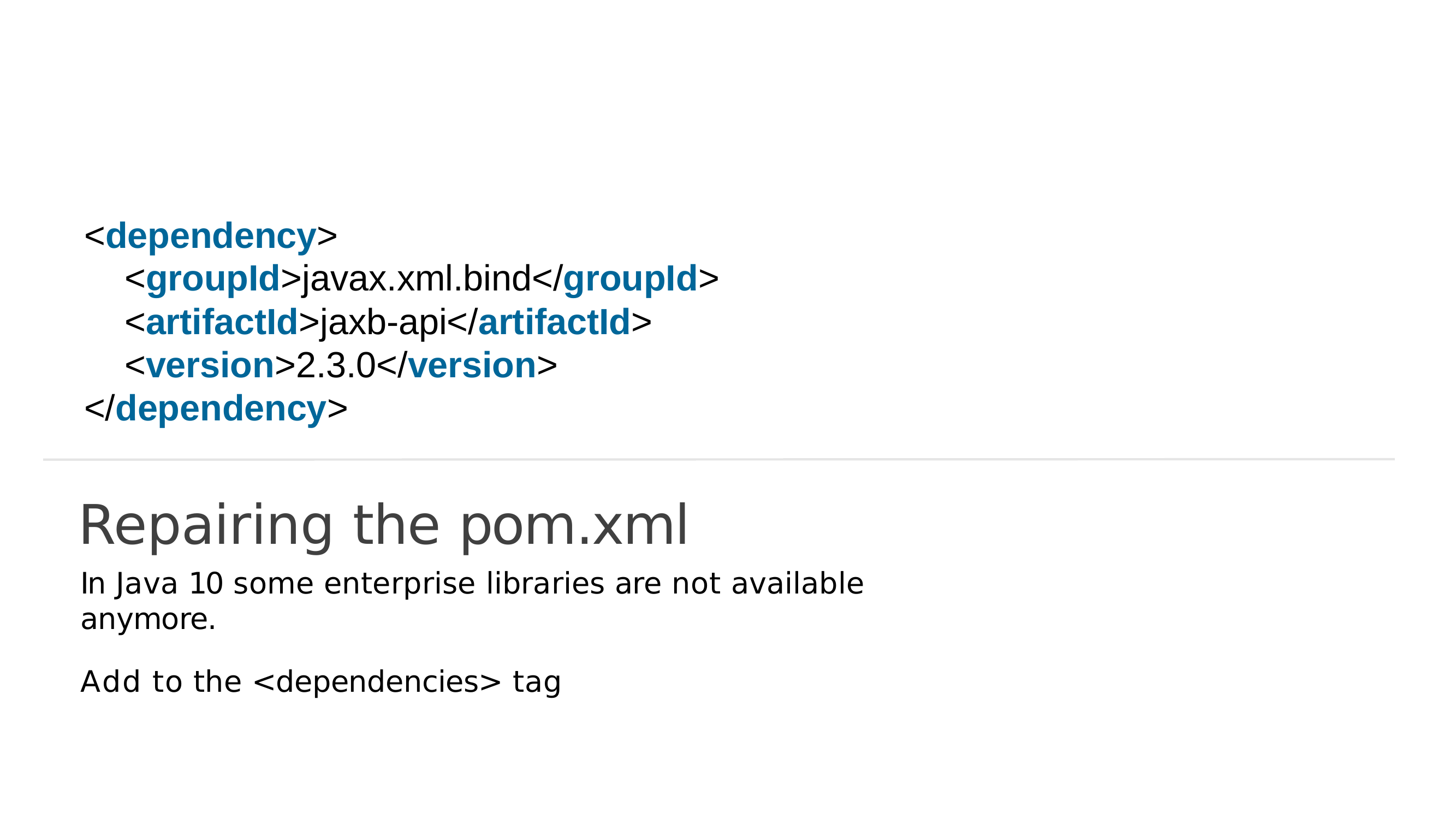

# <dependency>
<groupId>javax.xml.bind</groupId>
<artifactId>jaxb-api</artifactId>
<version>2.3.0</version>
</dependency>

Repairing the pom.xml
In Java 10 some enterprise libraries are not available anymore.
Add to the <dependencies> tag

9